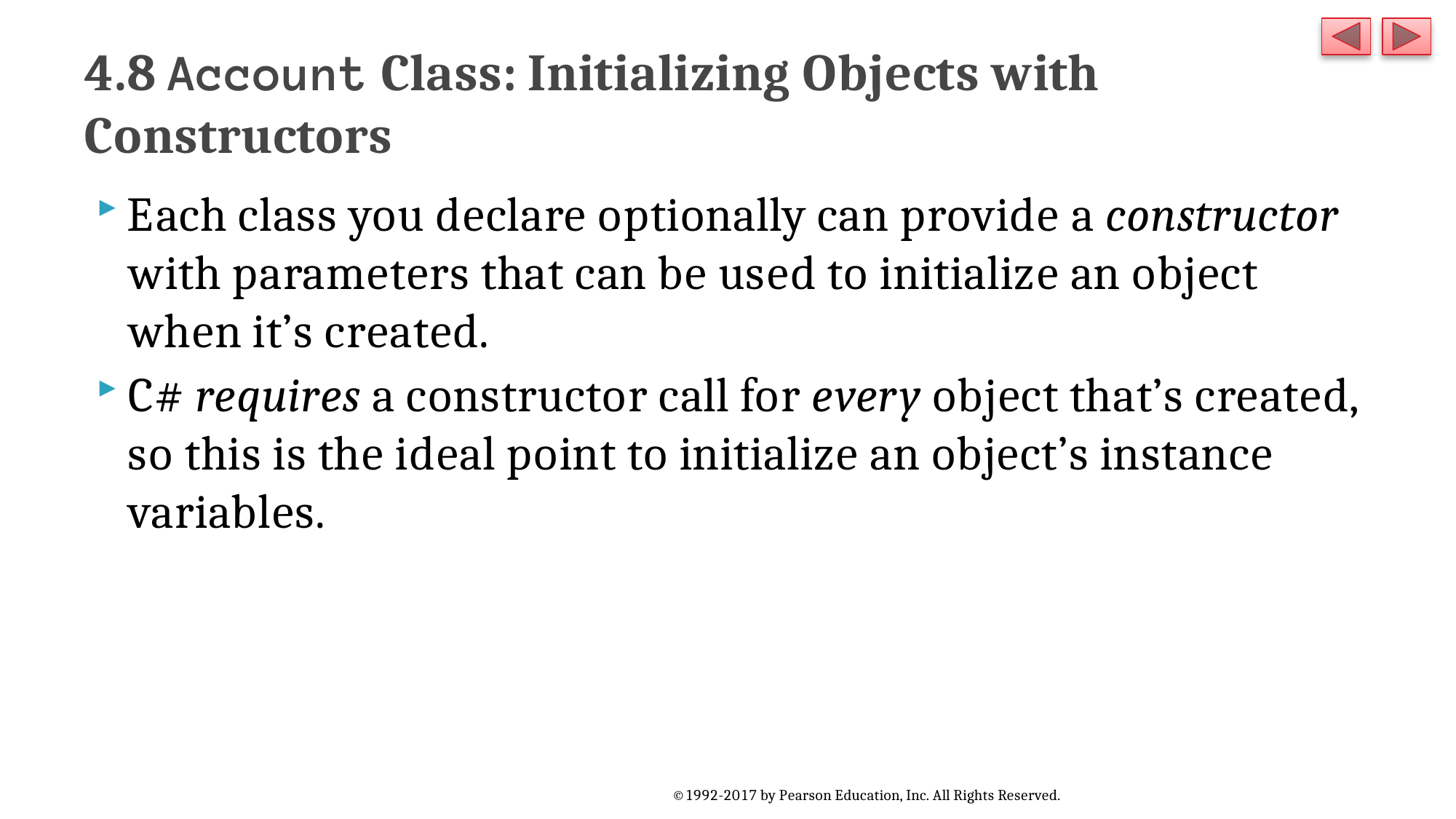

# 4.8 Account Class: Initializing Objects with Constructors
Each class you declare optionally can provide a constructor with parameters that can be used to initialize an object when it’s created.
C# requires a constructor call for every object that’s created, so this is the ideal point to initialize an object’s instance variables.

©1992-2017 by Pearson Education, Inc. All Rights Reserved.